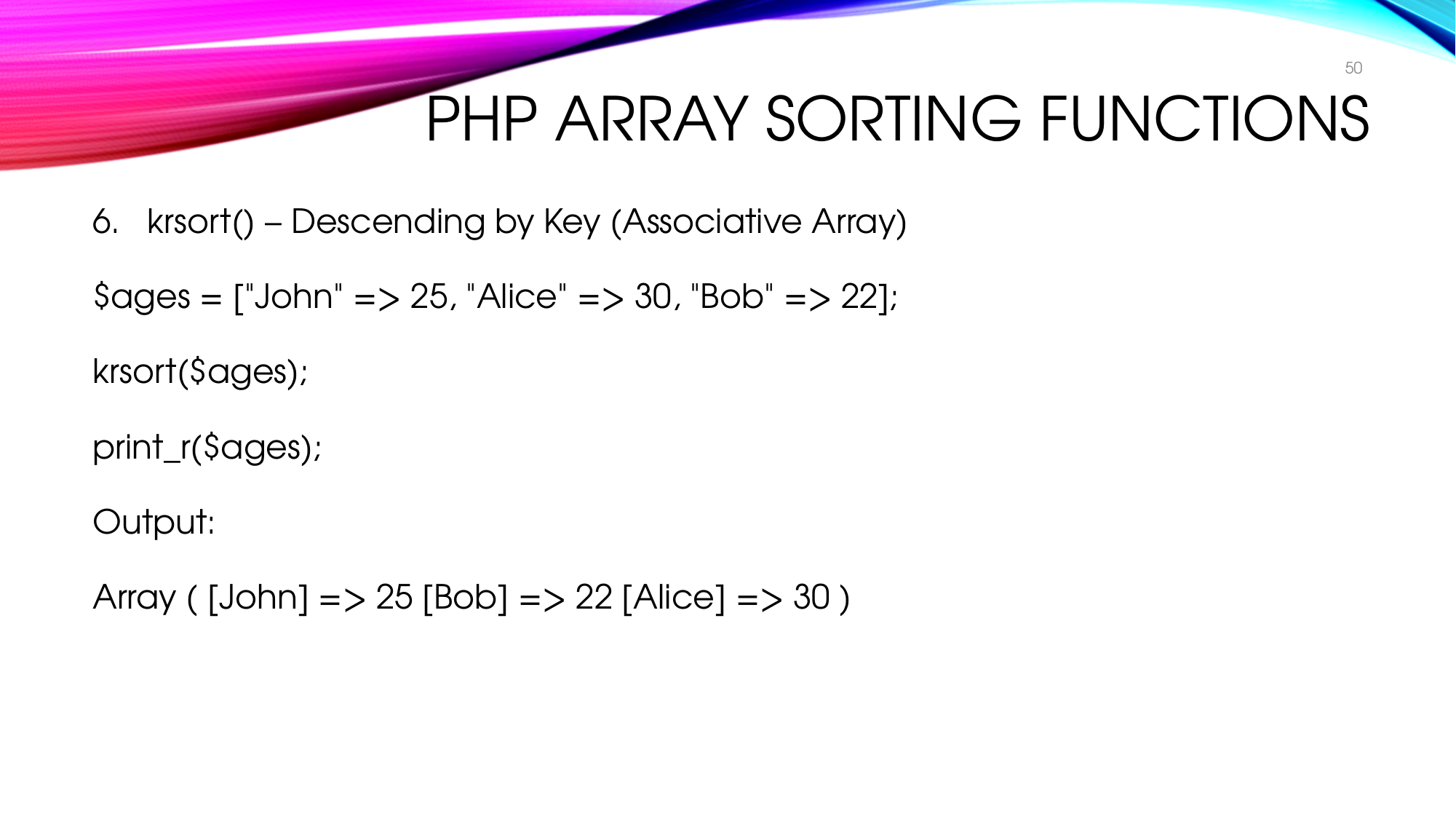

50
# PHP Array Sorting Functions
krsort() – Descending by Key (Associative Array)
$ages = ["John" => 25, "Alice" => 30, "Bob" => 22];
krsort($ages);
print_r($ages);
Output:
Array ( [John] => 25 [Bob] => 22 [Alice] => 30 )